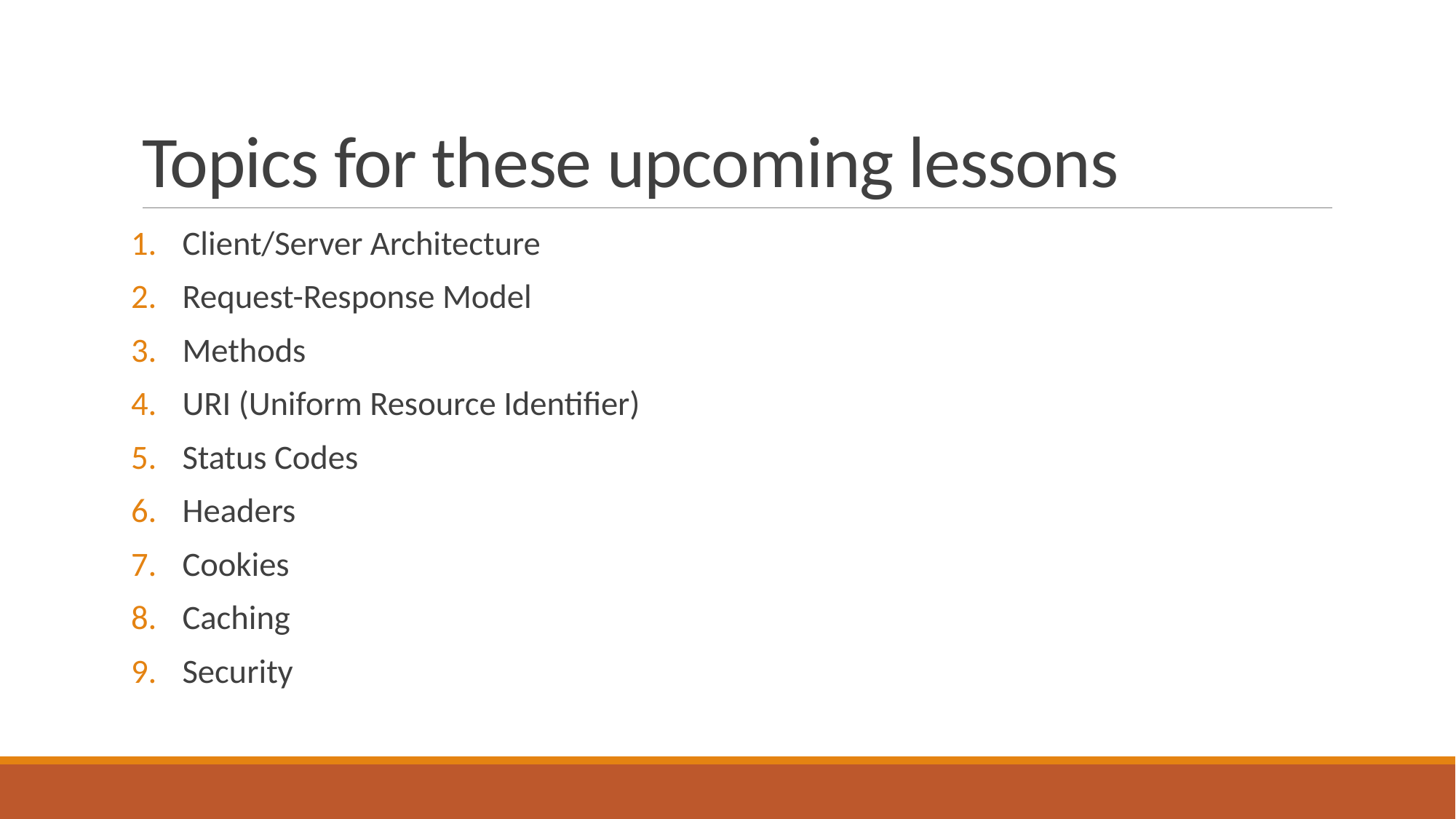

# Topics for these upcoming lessons
Client/Server Architecture
Request-Response Model
Methods
URI (Uniform Resource Identifier)
Status Codes
Headers
Cookies
Caching
Security